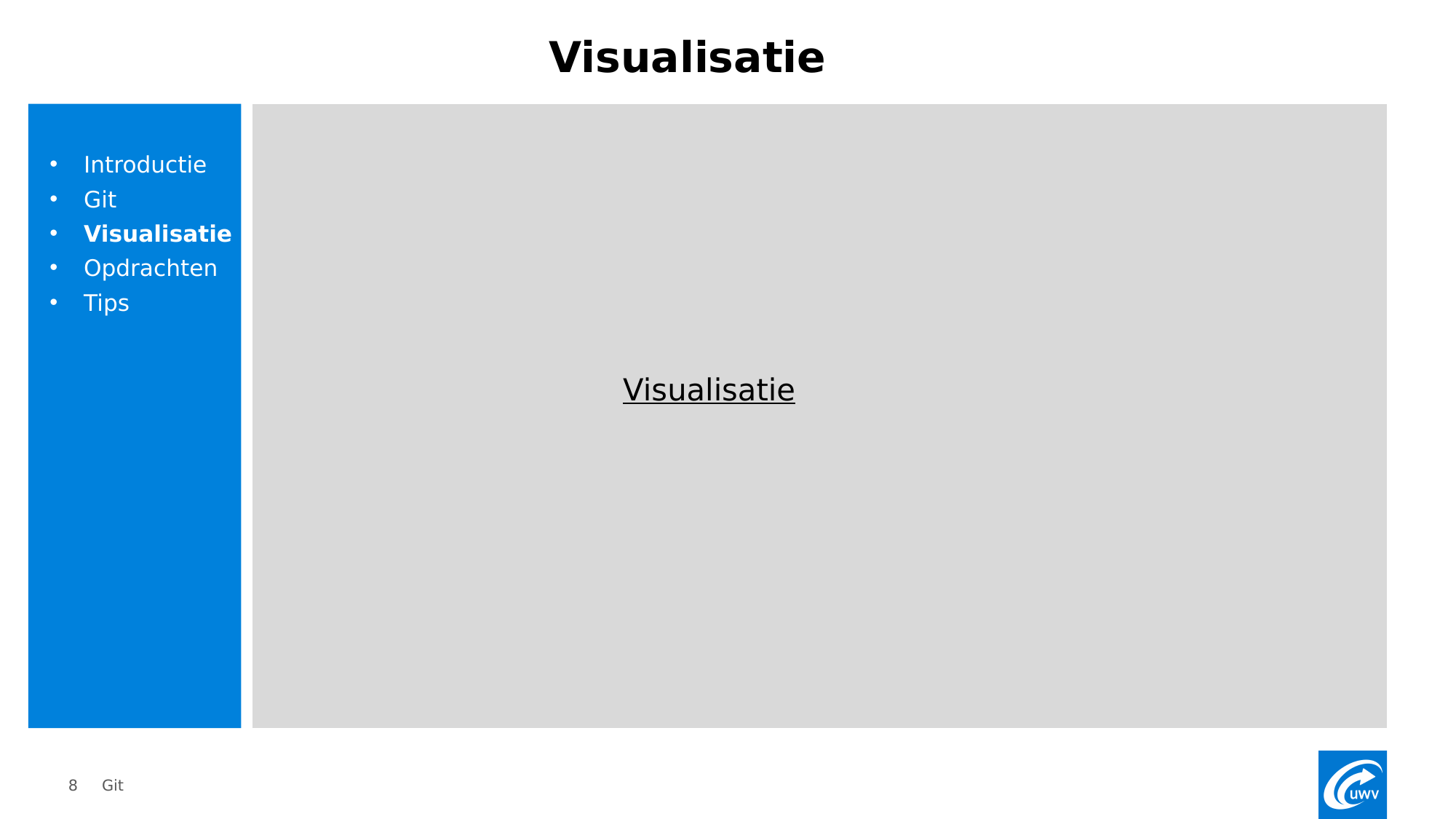

# Visualisatie
Introductie
Git
Visualisatie
Opdrachten
Tips

			Visualisatie

8
Git